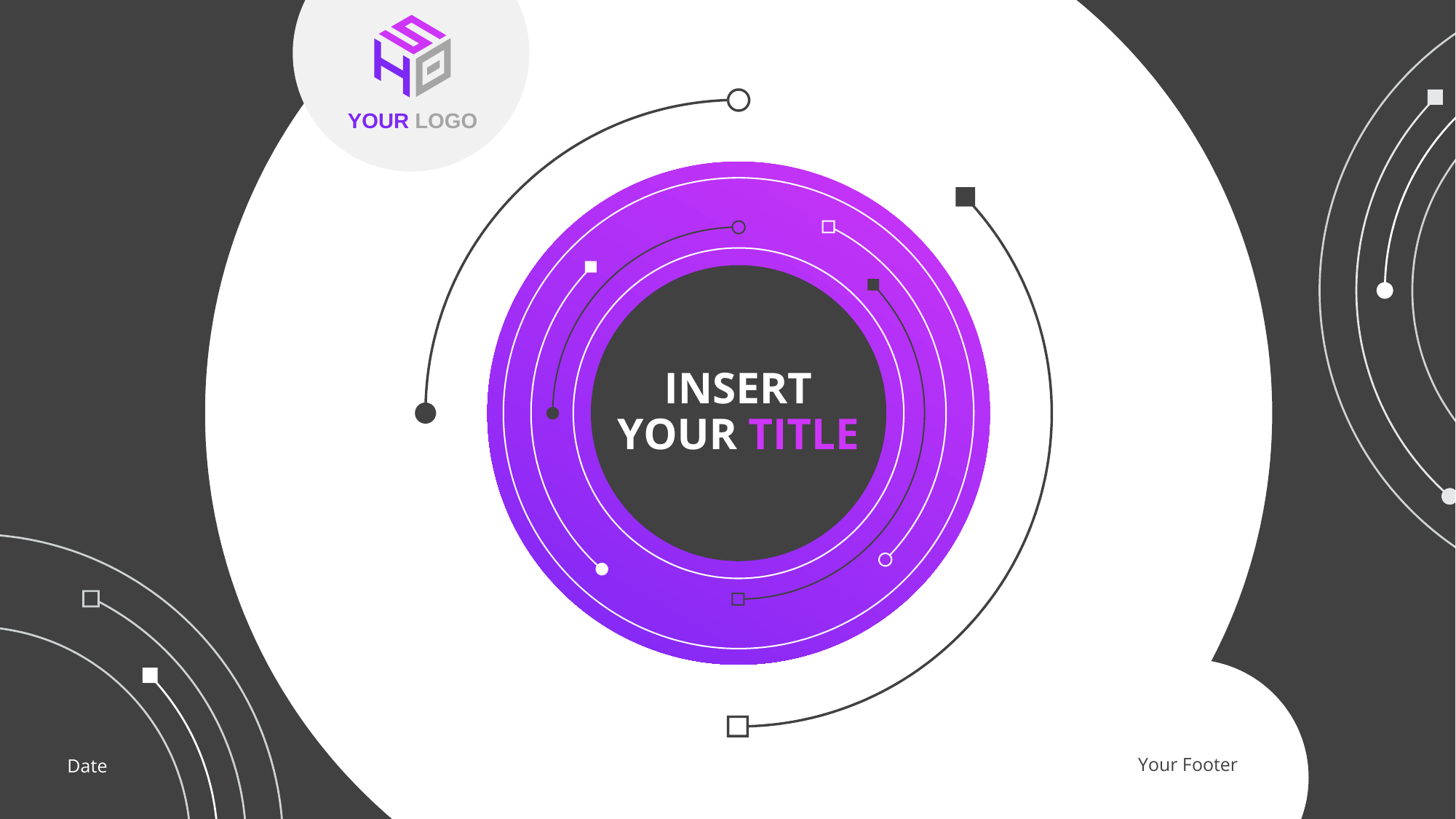

YOUR LOGO
# Insert your title
Your Footer
Date